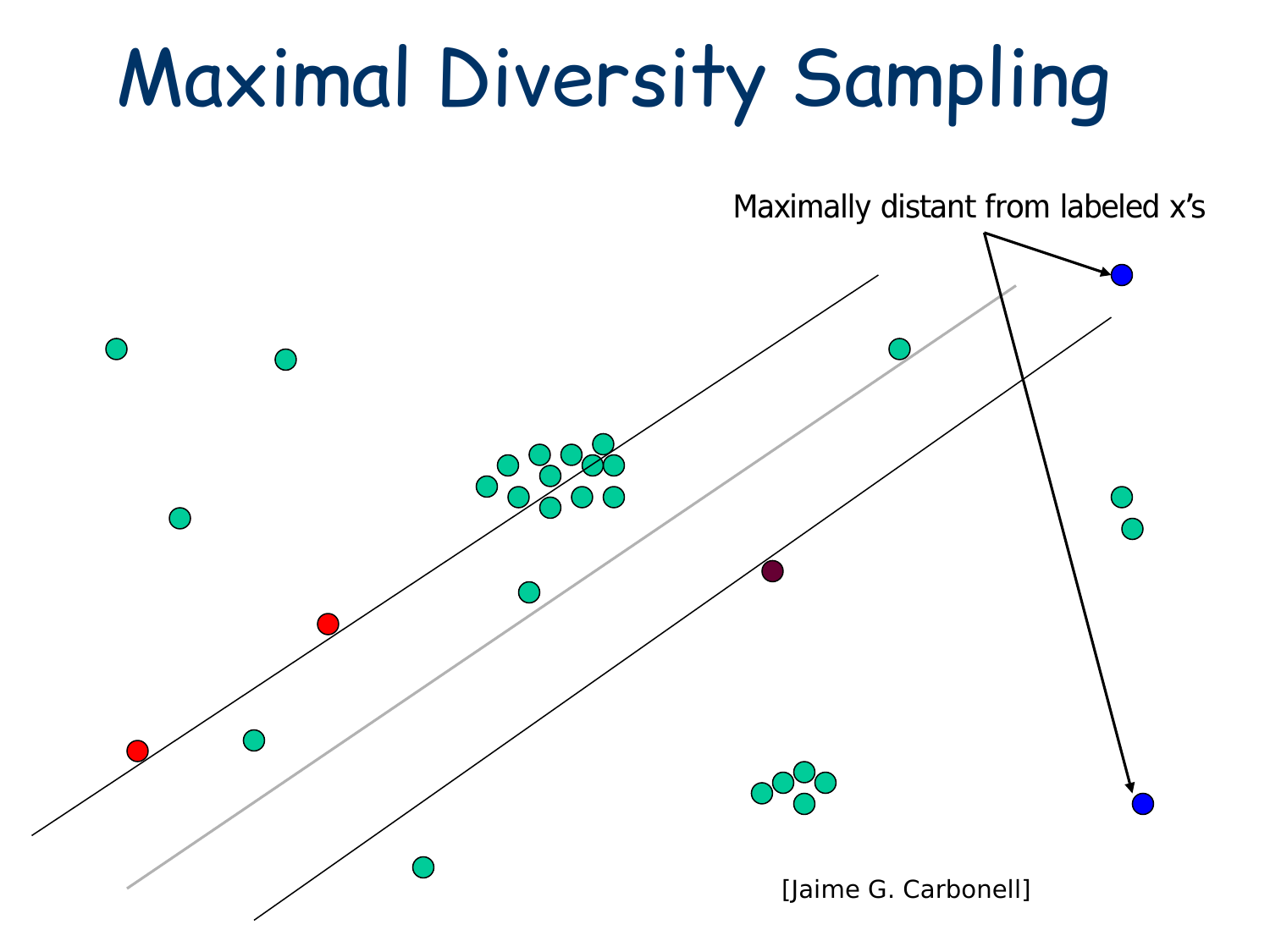

# Maximal Diversity Sampling
Maximally distant from labeled x’s

[Jaime G. Carbonell]